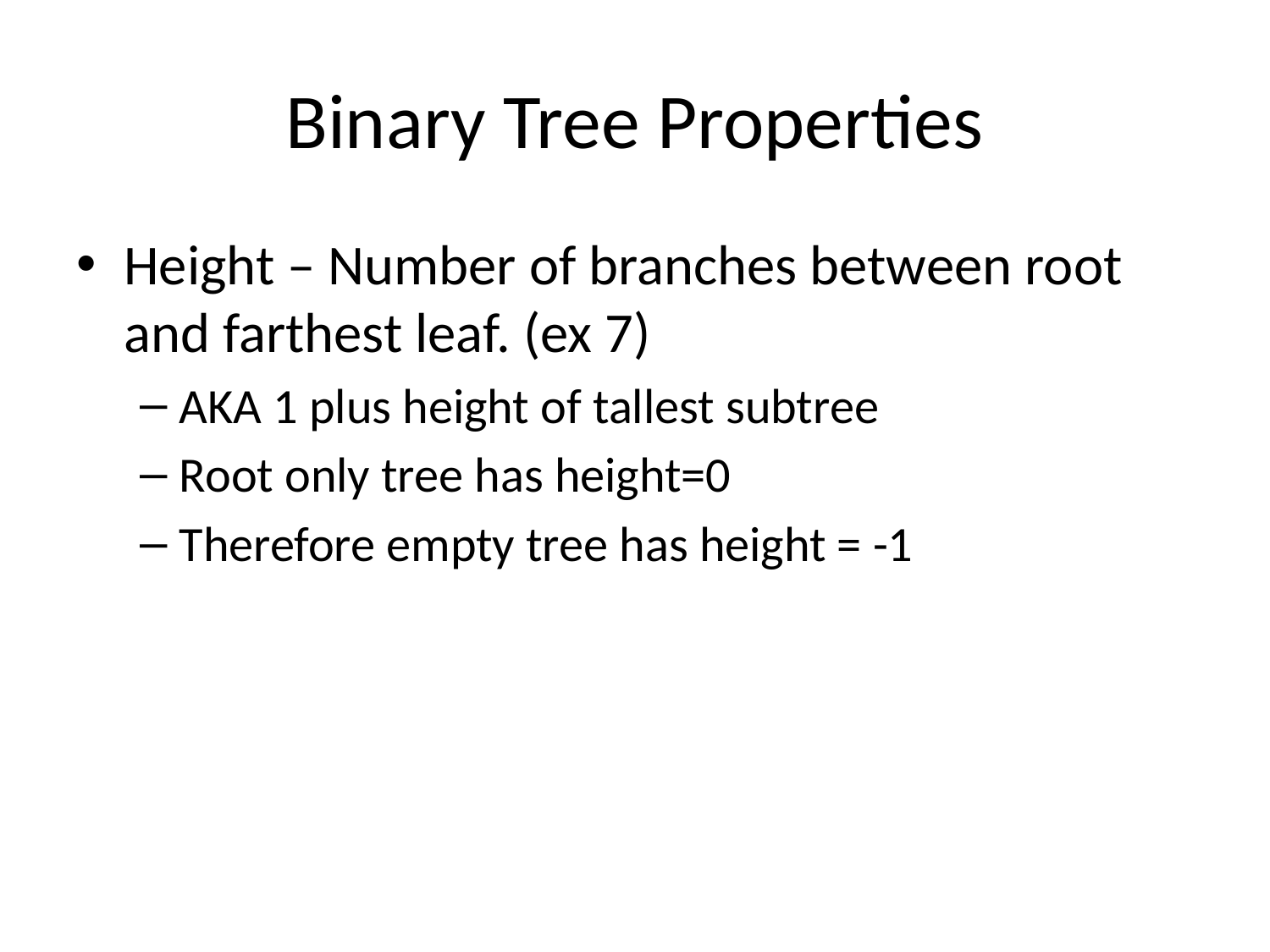

# Binary Tree Properties
Height – Number of branches between root and farthest leaf. (ex 7)
AKA 1 plus height of tallest subtree
Root only tree has height=0
Therefore empty tree has height = -1